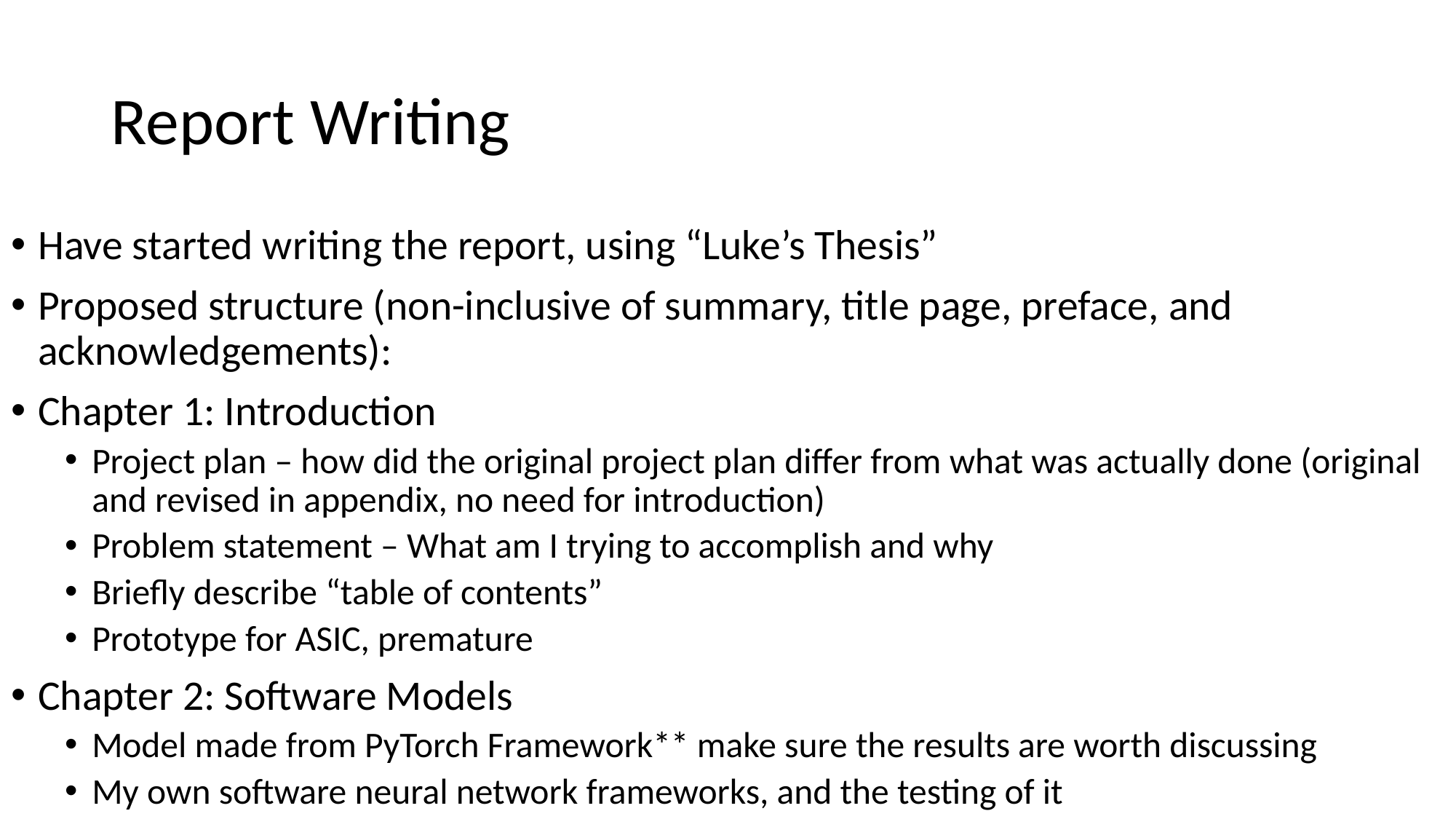

# Report Writing
Have started writing the report, using “Luke’s Thesis”
Proposed structure (non-inclusive of summary, title page, preface, and acknowledgements):
Chapter 1: Introduction
Project plan – how did the original project plan differ from what was actually done (original and revised in appendix, no need for introduction)
Problem statement – What am I trying to accomplish and why
Briefly describe “table of contents”
Prototype for ASIC, premature
Chapter 2: Software Models
Model made from PyTorch Framework** make sure the results are worth discussing
My own software neural network frameworks, and the testing of it